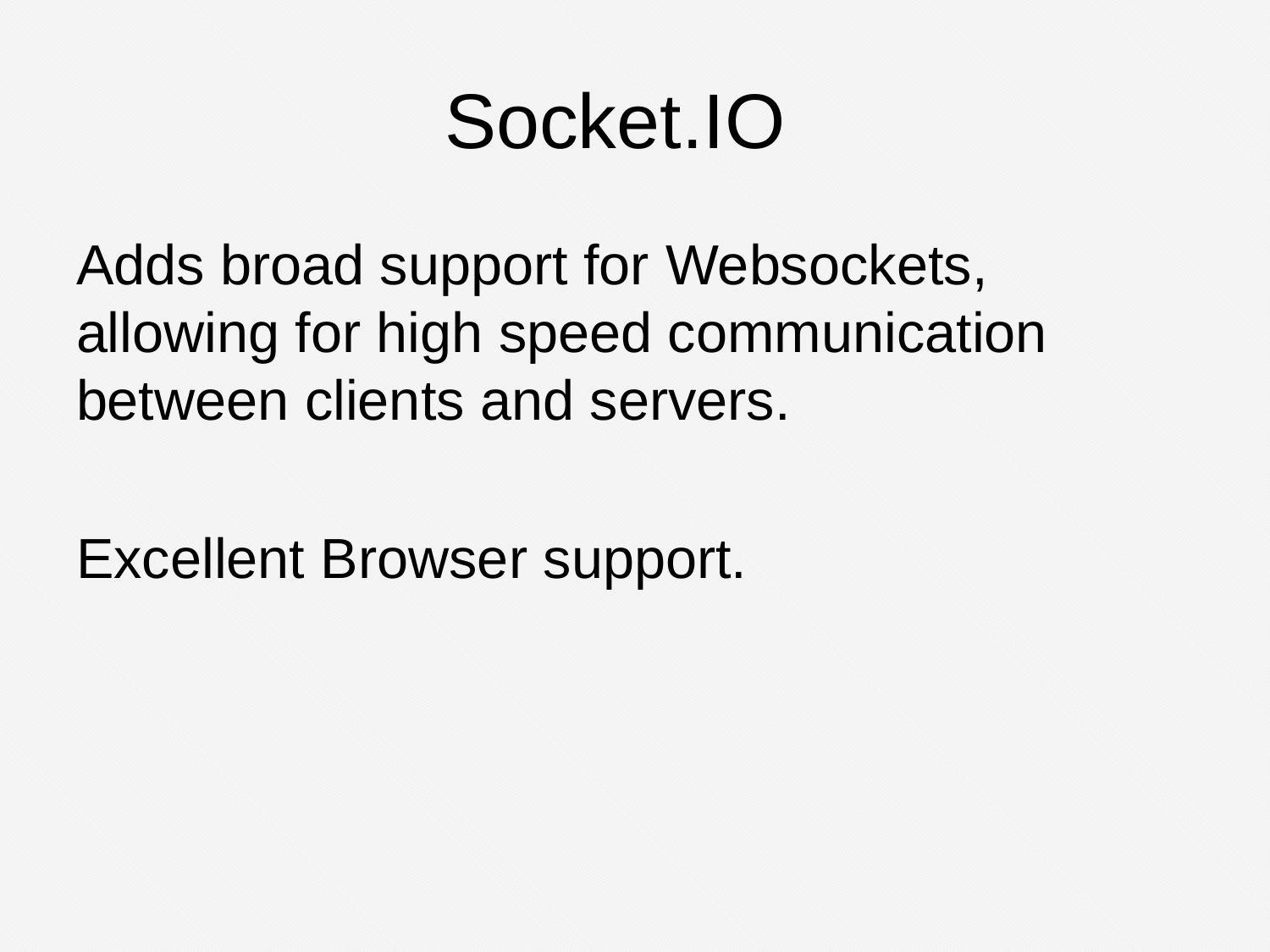

# Socket.IO
Adds broad support for Websockets, allowing for high speed communication between clients and servers.

Excellent Browser support.